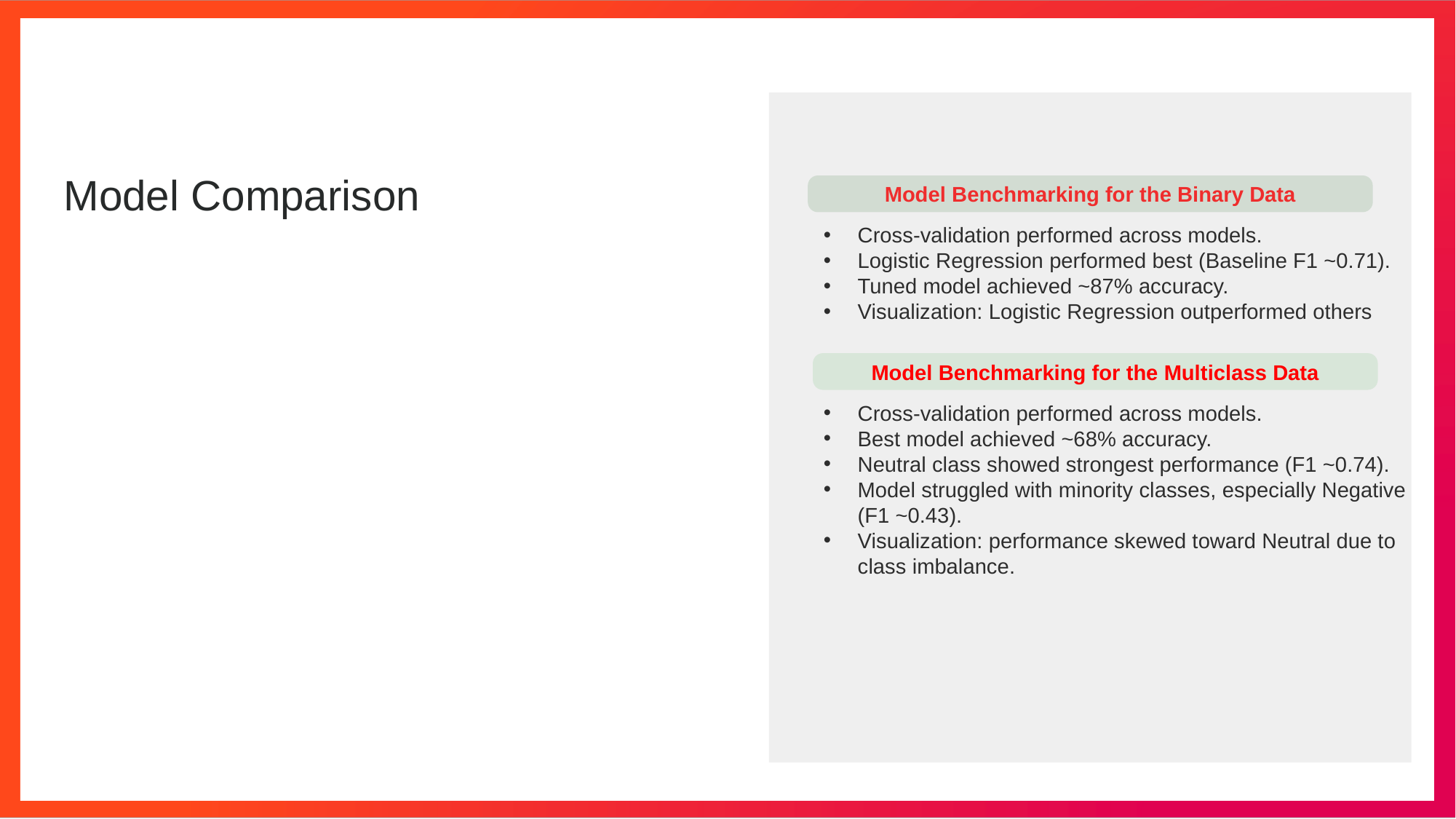

Model Comparison

Model Benchmarking for the Binary Data
Cross-validation performed across models.
Logistic Regression performed best (Baseline F1 ~0.71).
Tuned model achieved ~87% accuracy.
Visualization: Logistic Regression outperformed others

Cross-validation performed across models.
Best model achieved ~68% accuracy.
Neutral class showed strongest performance (F1 ~0.74).
Model struggled with minority classes, especially Negative (F1 ~0.43).
Visualization: performance skewed toward Neutral due to class imbalance.

Model Benchmarking for the Multiclass Data